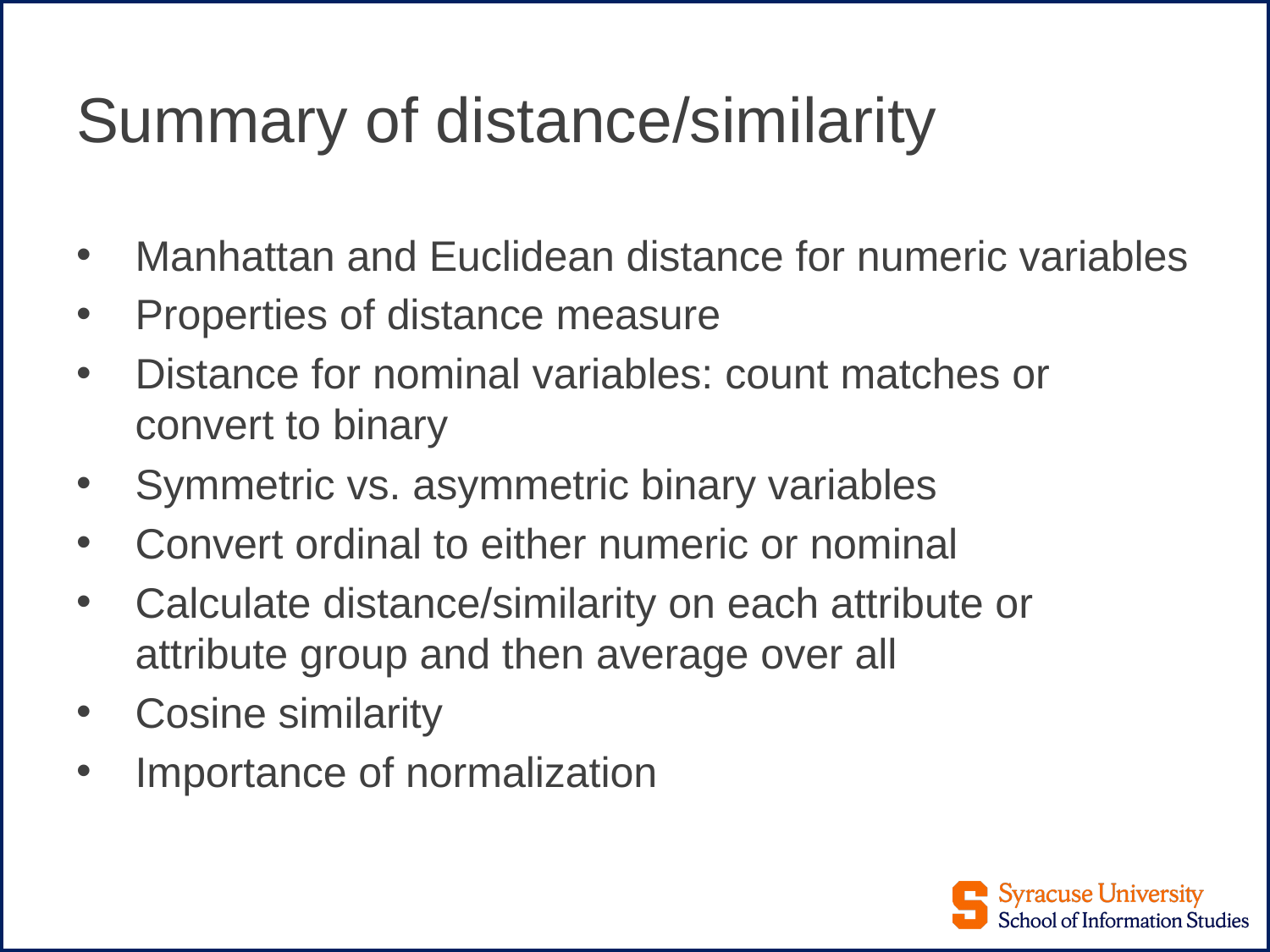

# Summary of distance/similarity
Manhattan and Euclidean distance for numeric variables
Properties of distance measure
Distance for nominal variables: count matches or convert to binary
Symmetric vs. asymmetric binary variables
Convert ordinal to either numeric or nominal
Calculate distance/similarity on each attribute or attribute group and then average over all
Cosine similarity
Importance of normalization

49